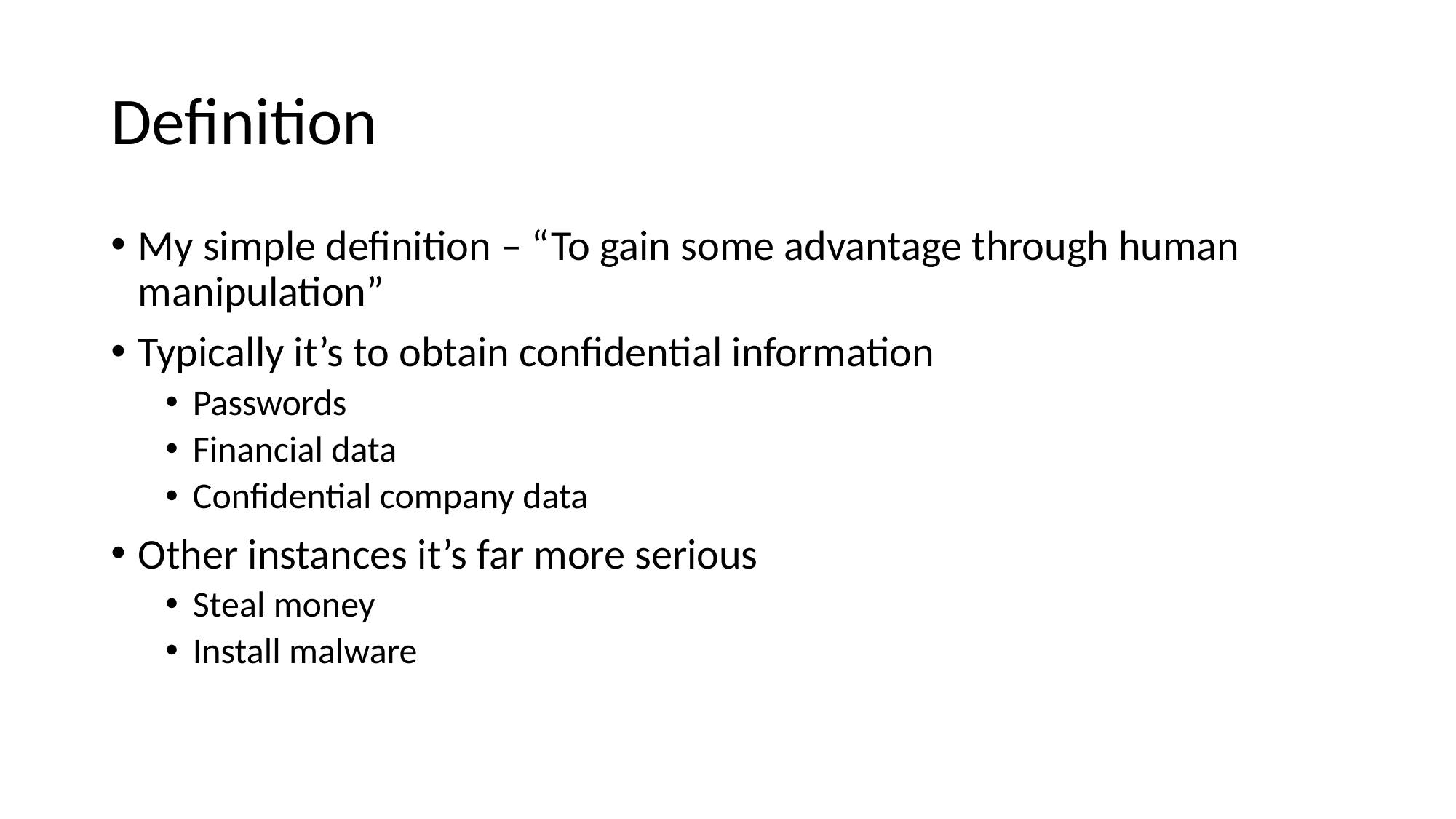

# Definition
My simple definition – “To gain some advantage through human manipulation”
Typically it’s to obtain confidential information
Passwords
Financial data
Confidential company data
Other instances it’s far more serious
Steal money
Install malware